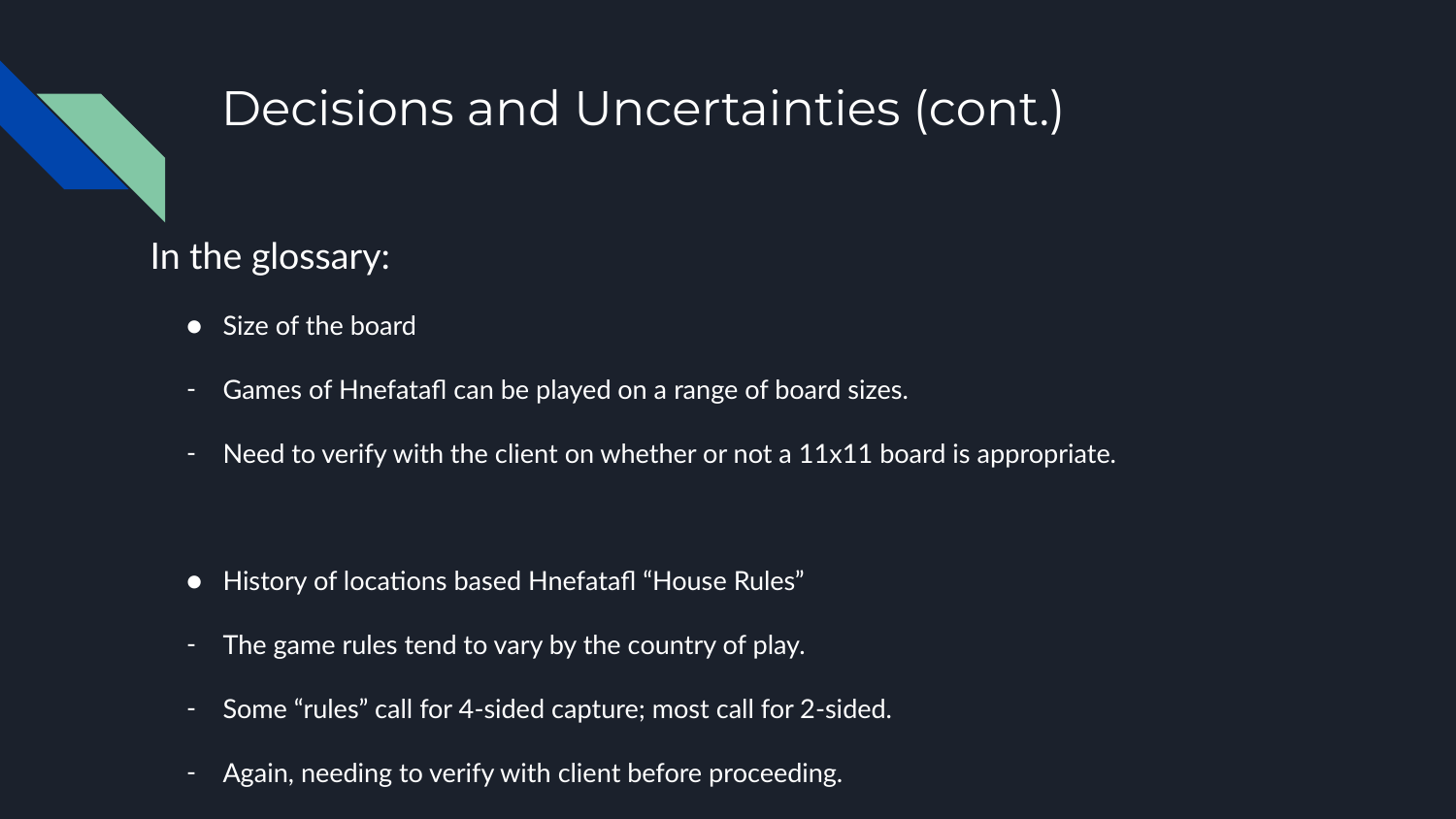

# Decisions and Uncertainties (cont.)
In the glossary:
Size of the board
Games of Hnefatafl can be played on a range of board sizes.
Need to verify with the client on whether or not a 11x11 board is appropriate.

History of locations based Hnefatafl “House Rules”
The game rules tend to vary by the country of play.
Some “rules” call for 4-sided capture; most call for 2-sided.
Again, needing to verify with client before proceeding.